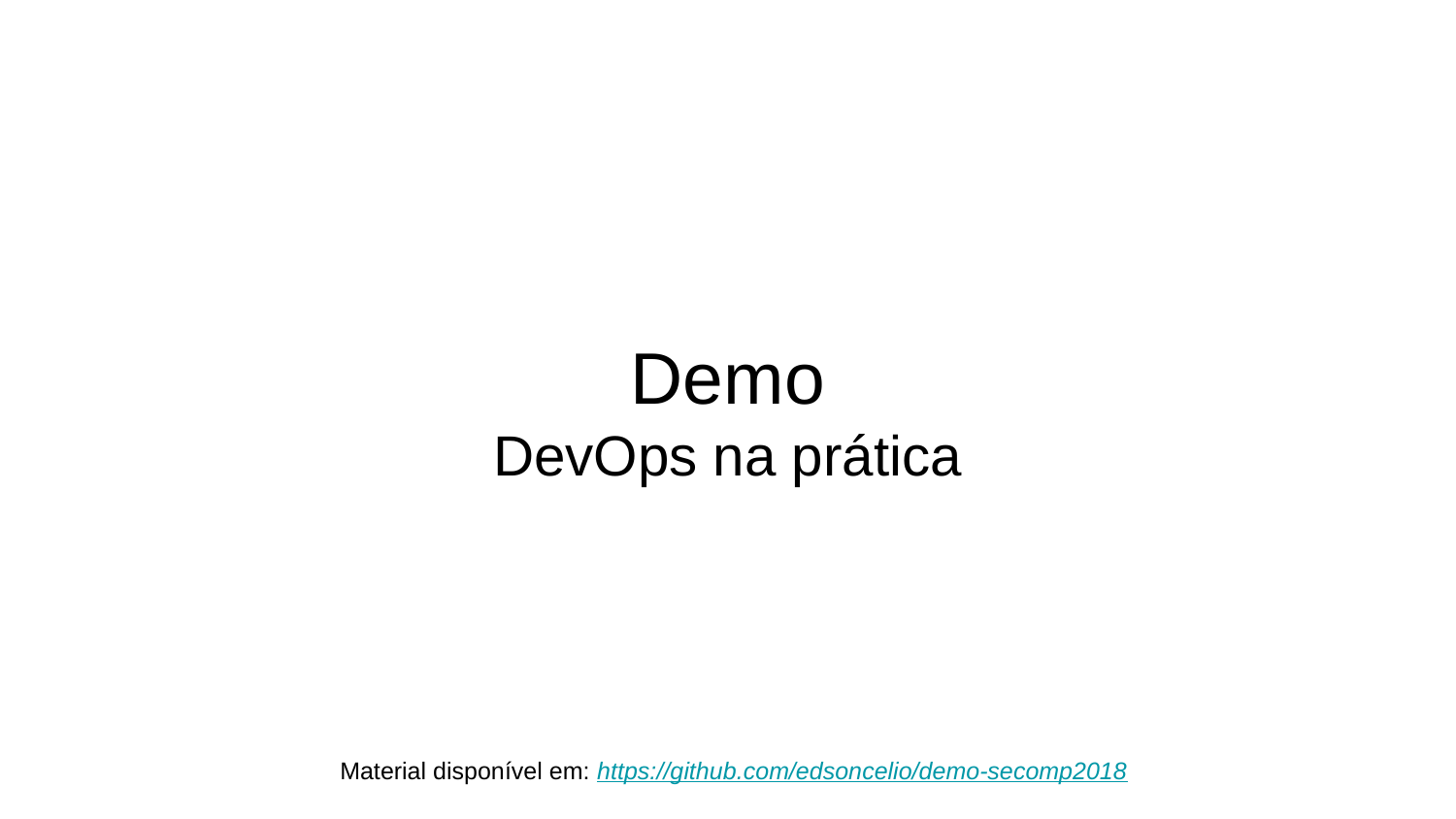

# Demo
DevOps na prática
Material disponível em: https://github.com/edsoncelio/demo-secomp2018